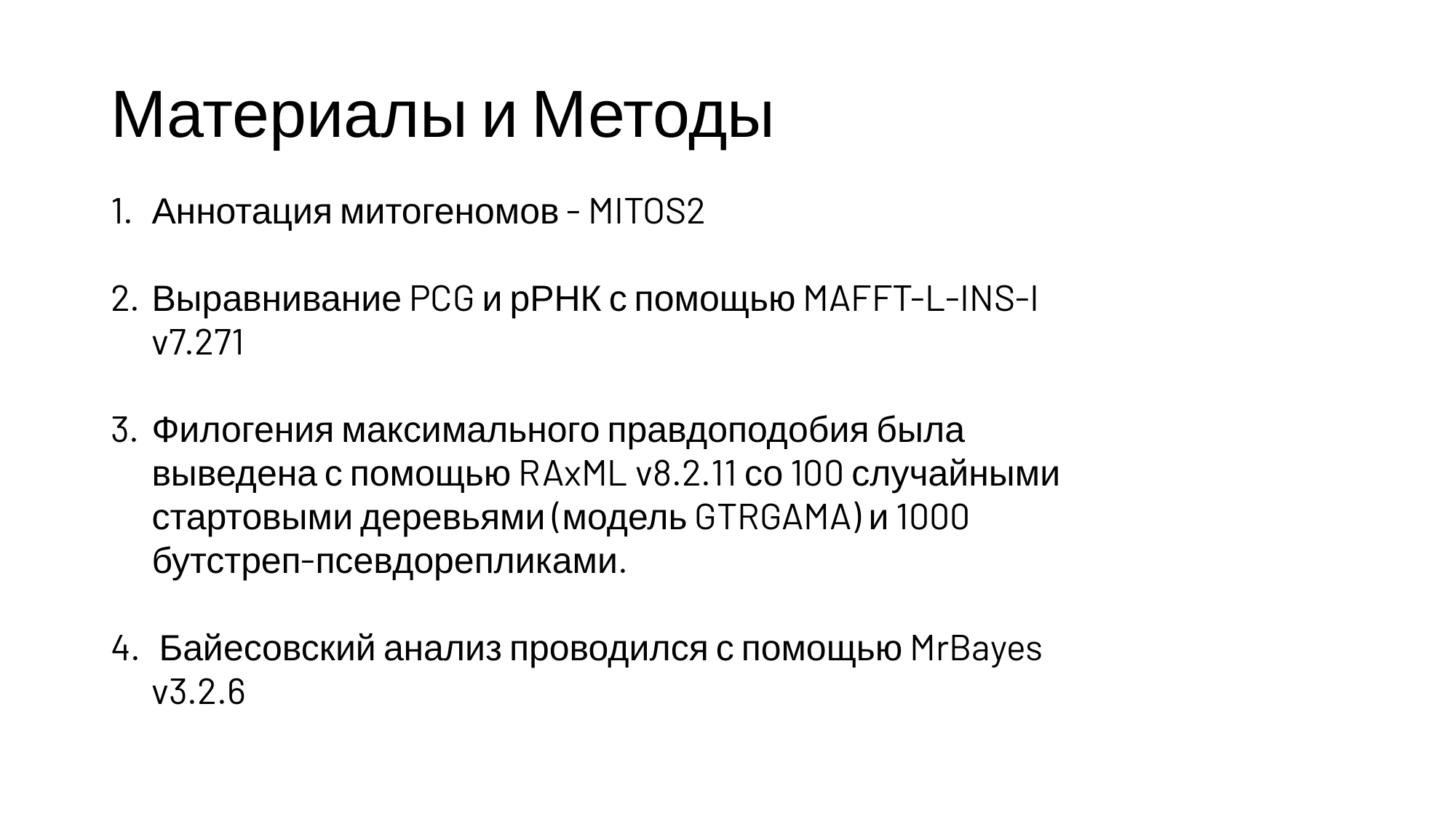

# Материалы и Методы
Аннотация митогеномов - MITOS2

Выравнивание PCG и рРНК с помощью MAFFT-L-INS-I v7.271

Филогения максимального правдоподобия была выведена с помощью RAxML v8.2.11 со 100 случайными стартовыми деревьями (модель GTRGAMA) и 1000 бутстреп-псевдорепликами.

 Байесовский анализ проводился с помощью MrBayes v3.2.6